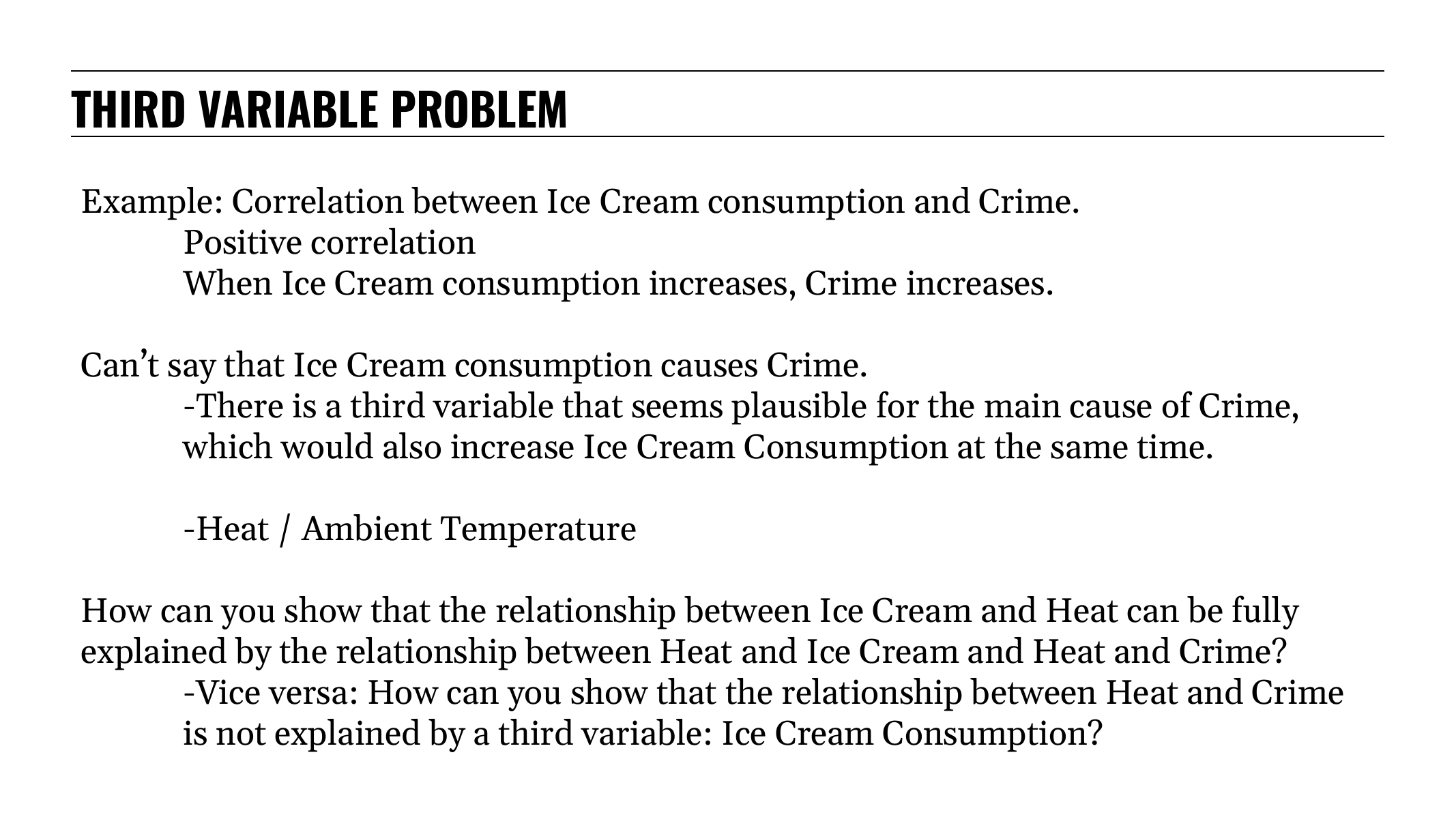

THIRD VARIABLE PROBLEM
Example: Correlation between Ice Cream consumption and Crime.
	Positive correlation
	When Ice Cream consumption increases, Crime increases.

Can’t say that Ice Cream consumption causes Crime.
-There is a third variable that seems plausible for the main cause of Crime, which would also increase Ice Cream Consumption at the same time.

-Heat / Ambient Temperature

How can you show that the relationship between Ice Cream and Heat can be fully explained by the relationship between Heat and Ice Cream and Heat and Crime?
	-Vice versa: How can you show that the relationship between Heat and Crime 	is not explained by a third variable: Ice Cream Consumption?